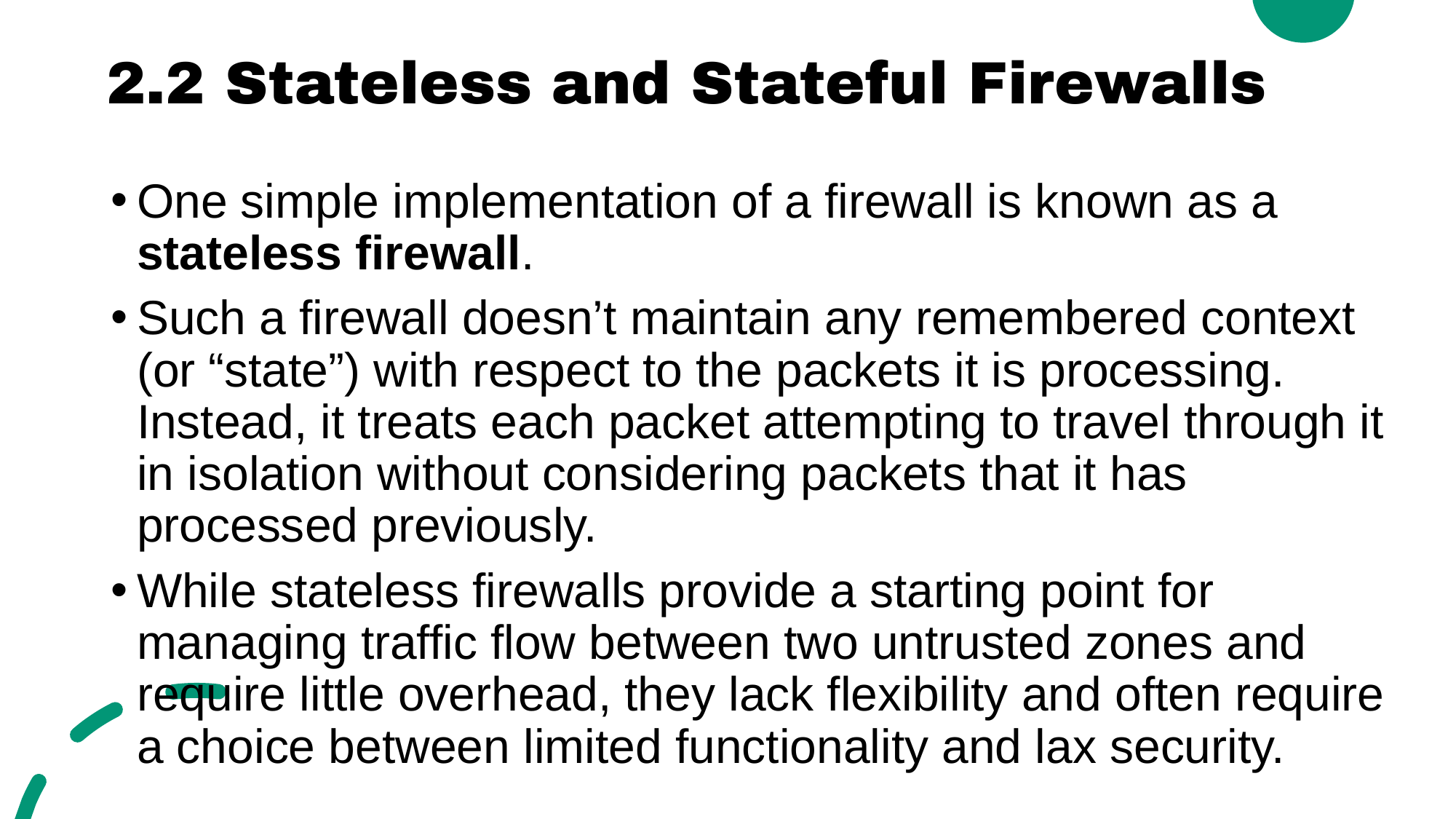

# 2.2 Stateless and Stateful Firewalls
One simple implementation of a firewall is known as a stateless firewall.
Such a firewall doesn’t maintain any remembered context (or “state”) with respect to the packets it is processing. Instead, it treats each packet attempting to travel through it in isolation without considering packets that it has processed previously.
While stateless firewalls provide a starting point for managing traffic flow between two untrusted zones and require little overhead, they lack flexibility and often require a choice between limited functionality and lax security.